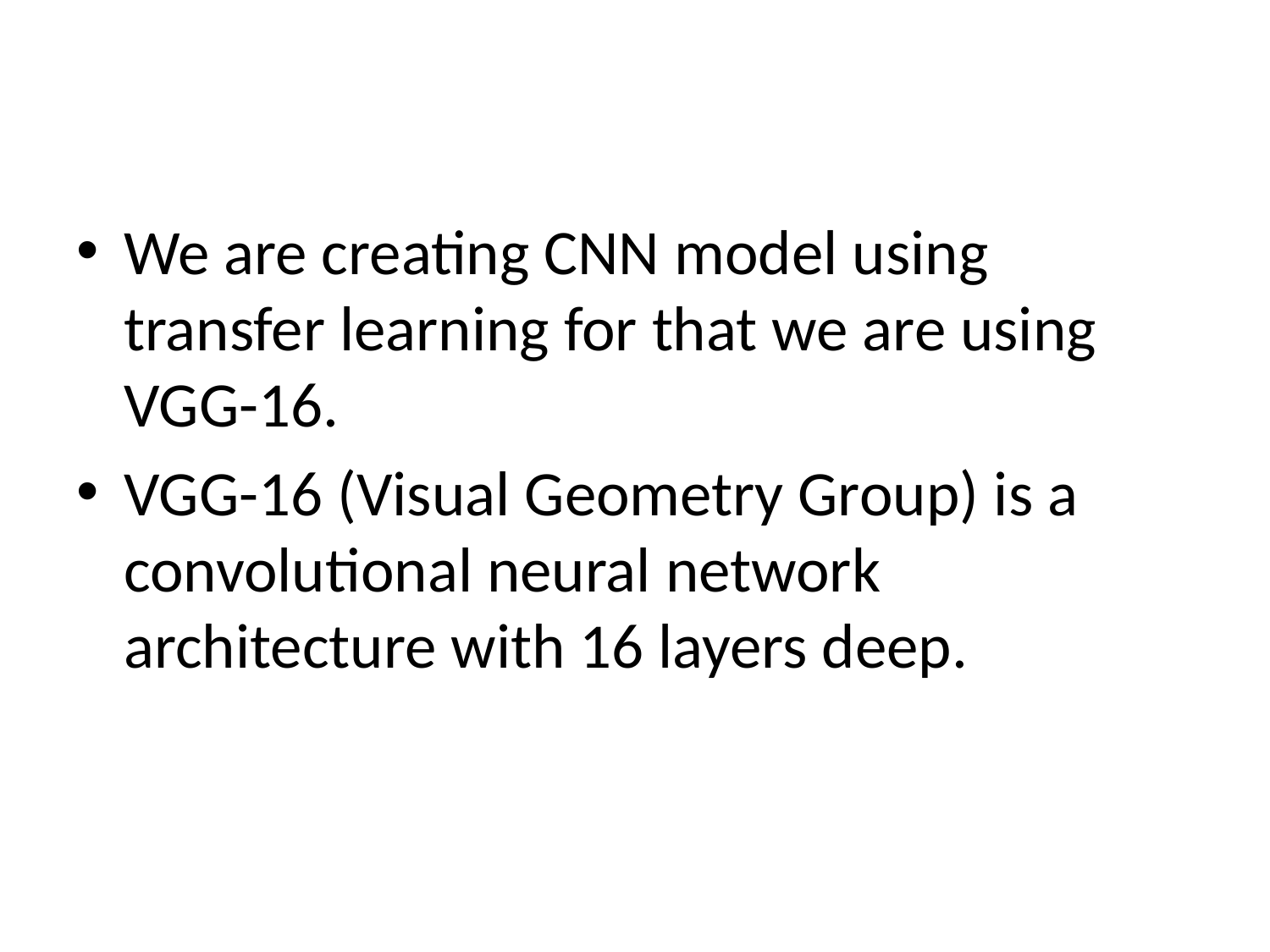

We are creating CNN model using transfer learning for that we are using VGG-16.
VGG-16 (Visual Geometry Group) is a convolutional neural network architecture with 16 layers deep.